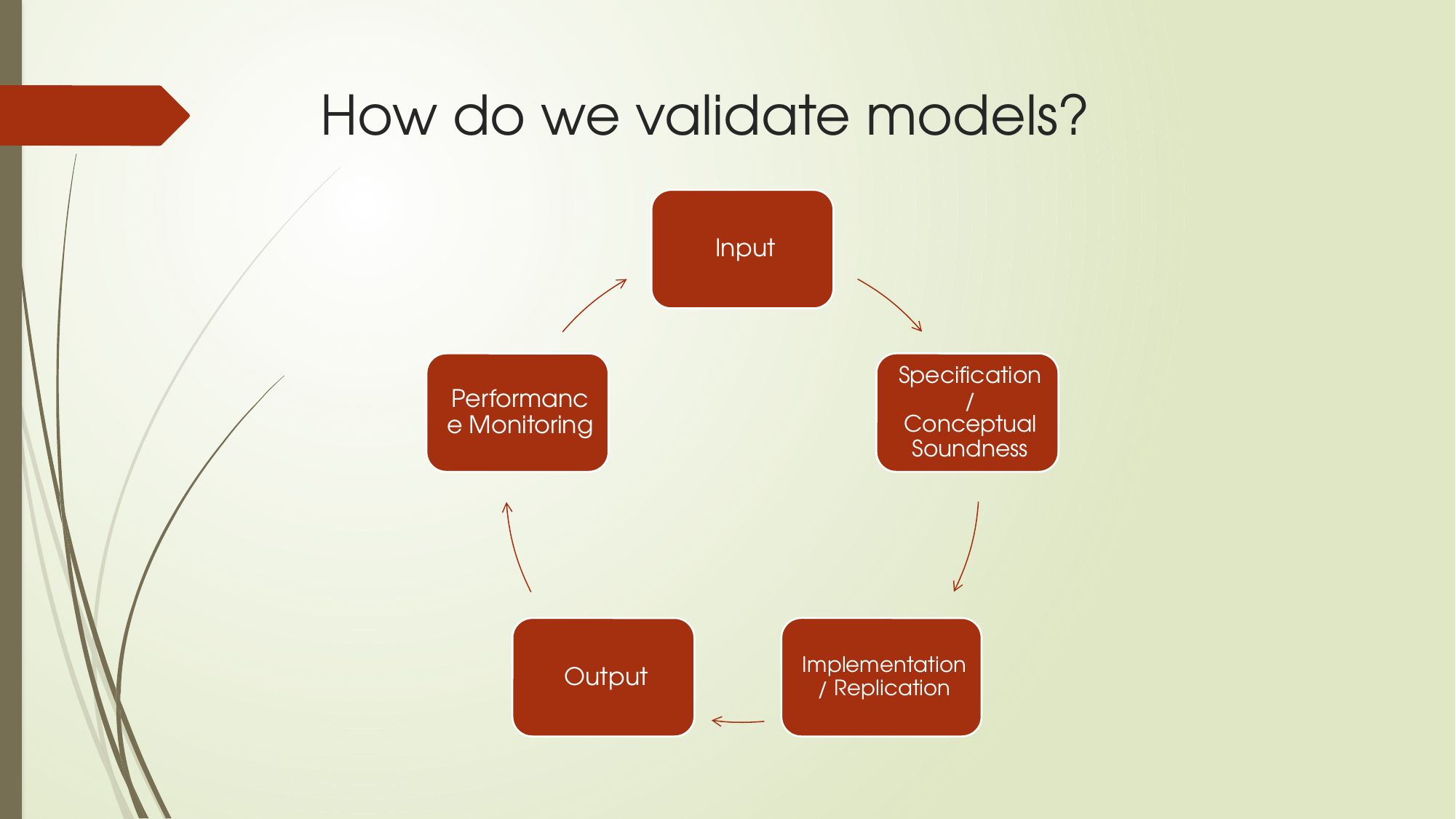

# How do we validate models?
Input
Specification / Conceptual Soundness
Implementation / Replication
Output
Performance Monitoring